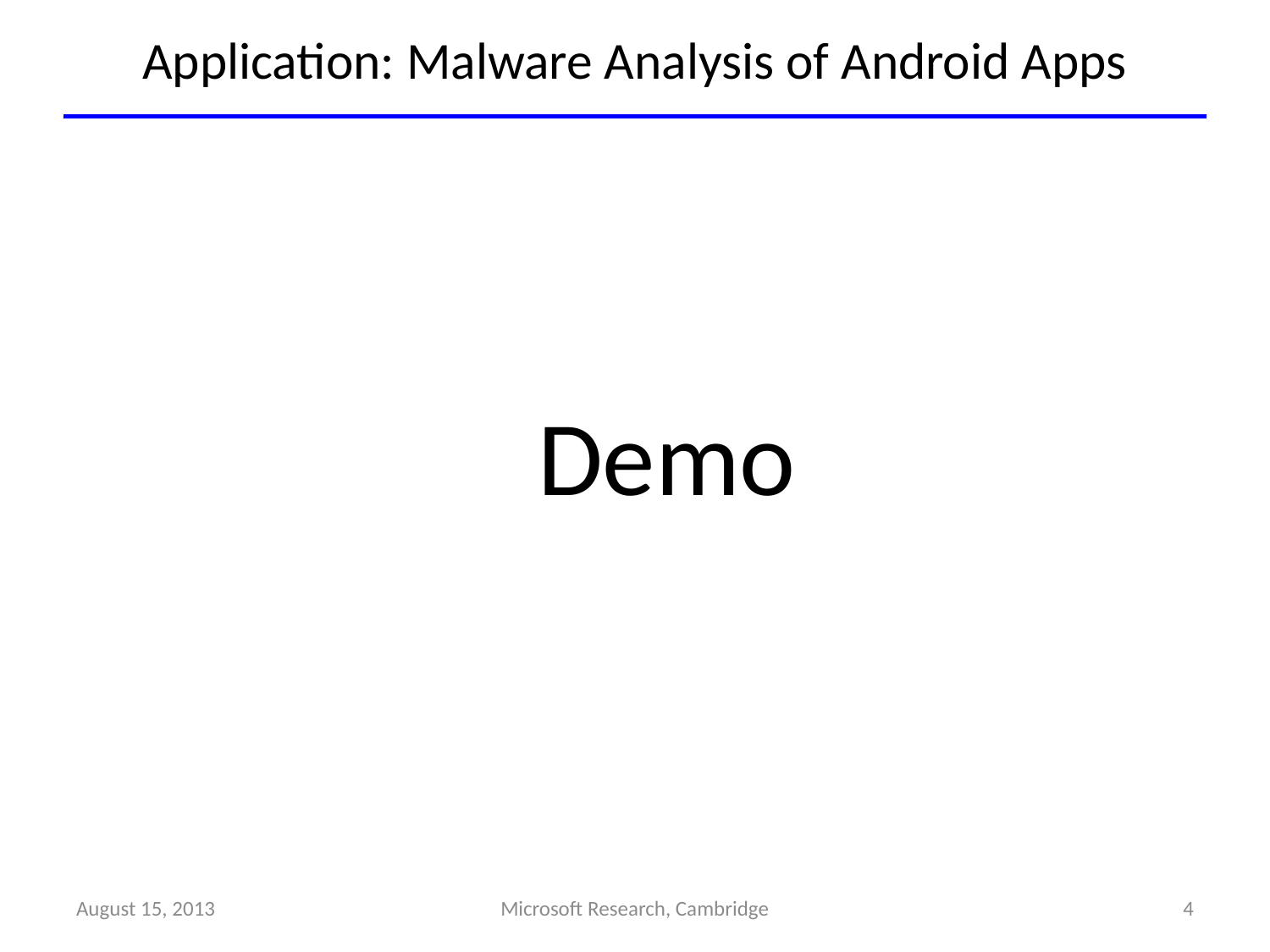

# Application: Malware Analysis of Android Apps

Demo
August 15, 2013
Microsoft Research, Cambridge
4